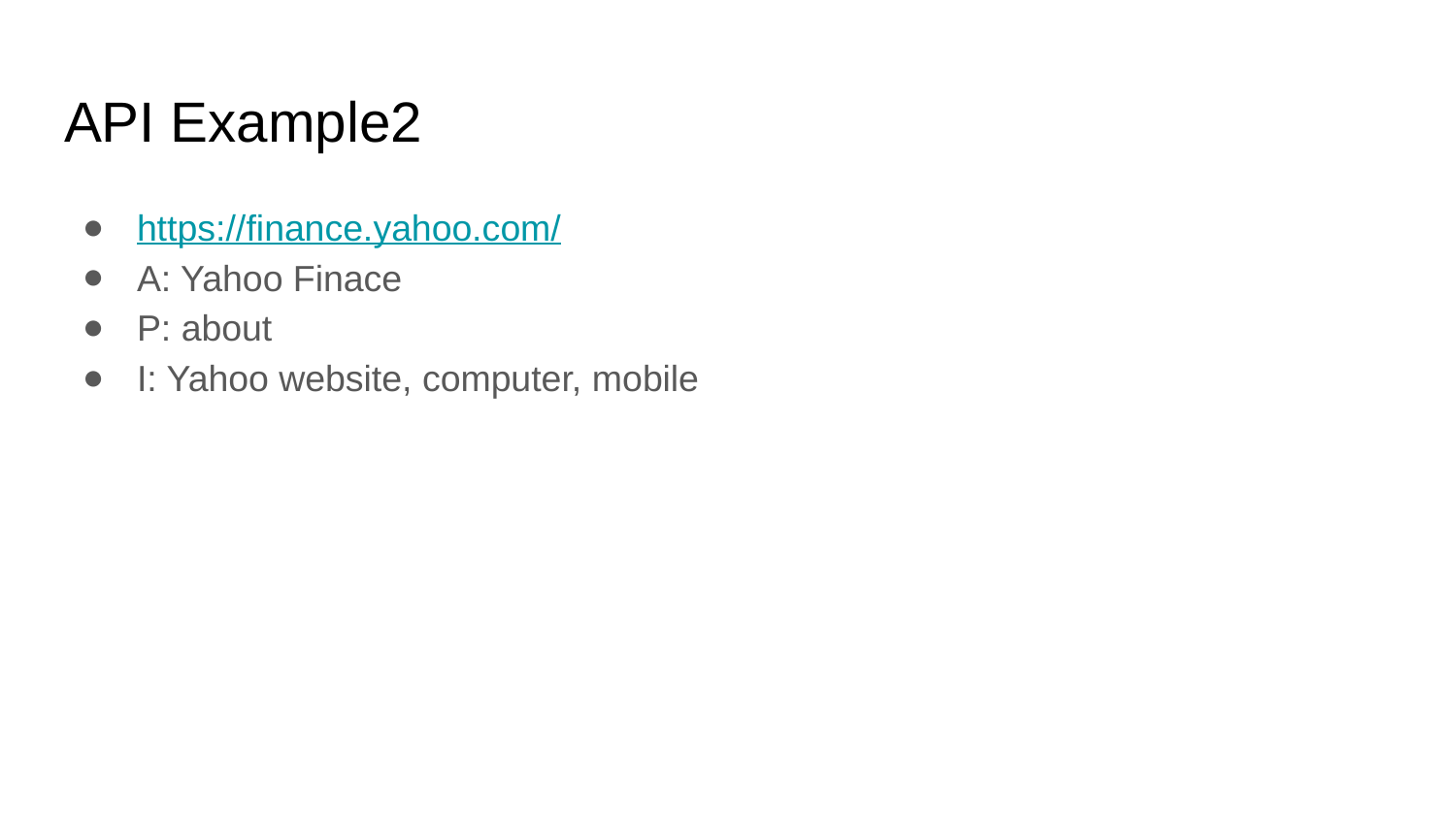

# API Example2
https://finance.yahoo.com/
A: Yahoo Finace
P: about
I: Yahoo website, computer, mobile